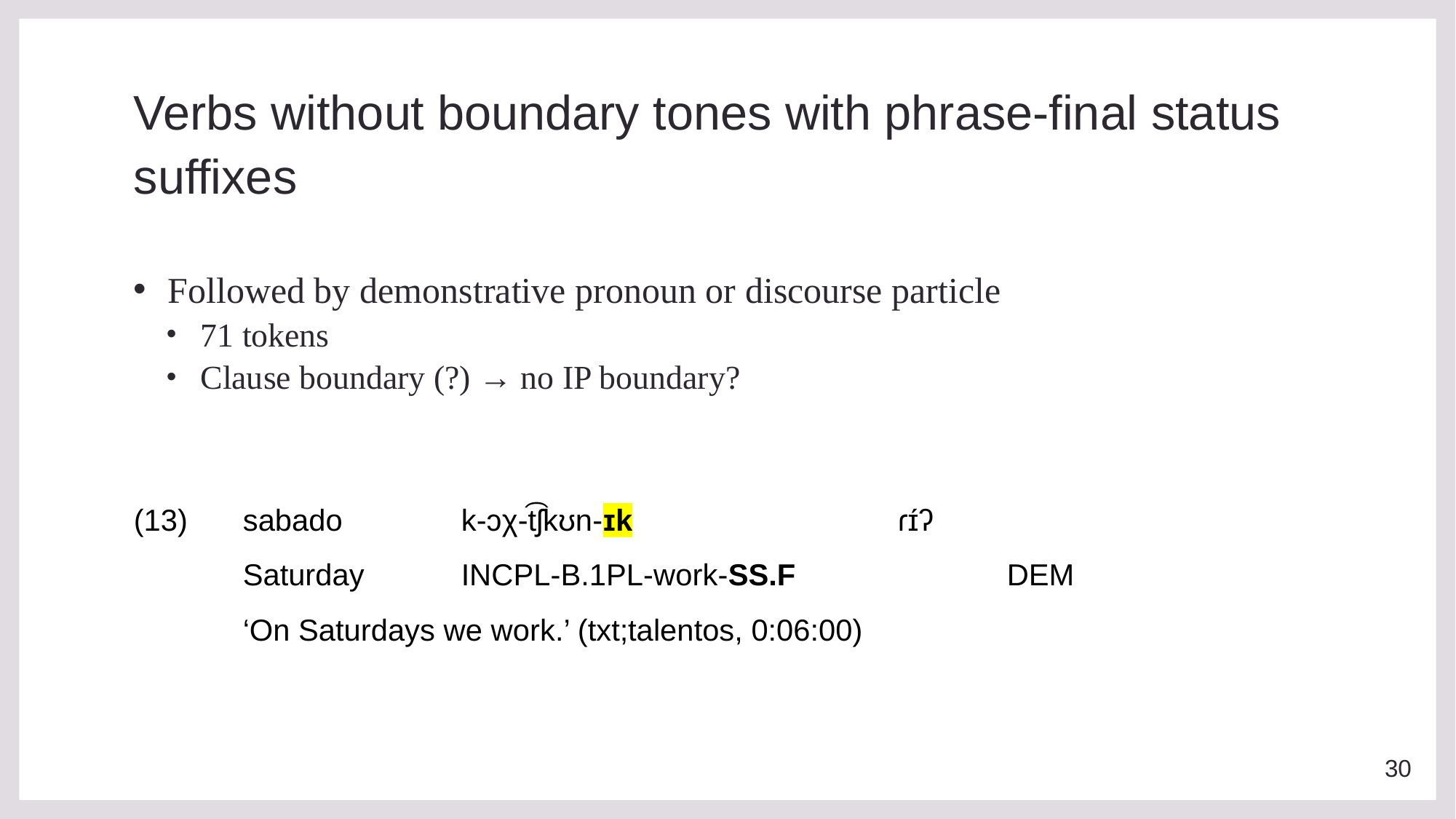

# Verbs without boundary tones with phrase-final status suffixes
Followed by demonstrative pronoun or discourse particle
71 tokens
Clause boundary (?) → no IP boundary?

(13) 	sabado 		k-ɔχ-t͡ʃkʊn-ɪk 			ɾɪ́ʔ
	Saturday 	incpl-b.1pl-work-ss.f		dem
	‘On Saturdays we work.’ (txt;talentos, 0:06:00)

30